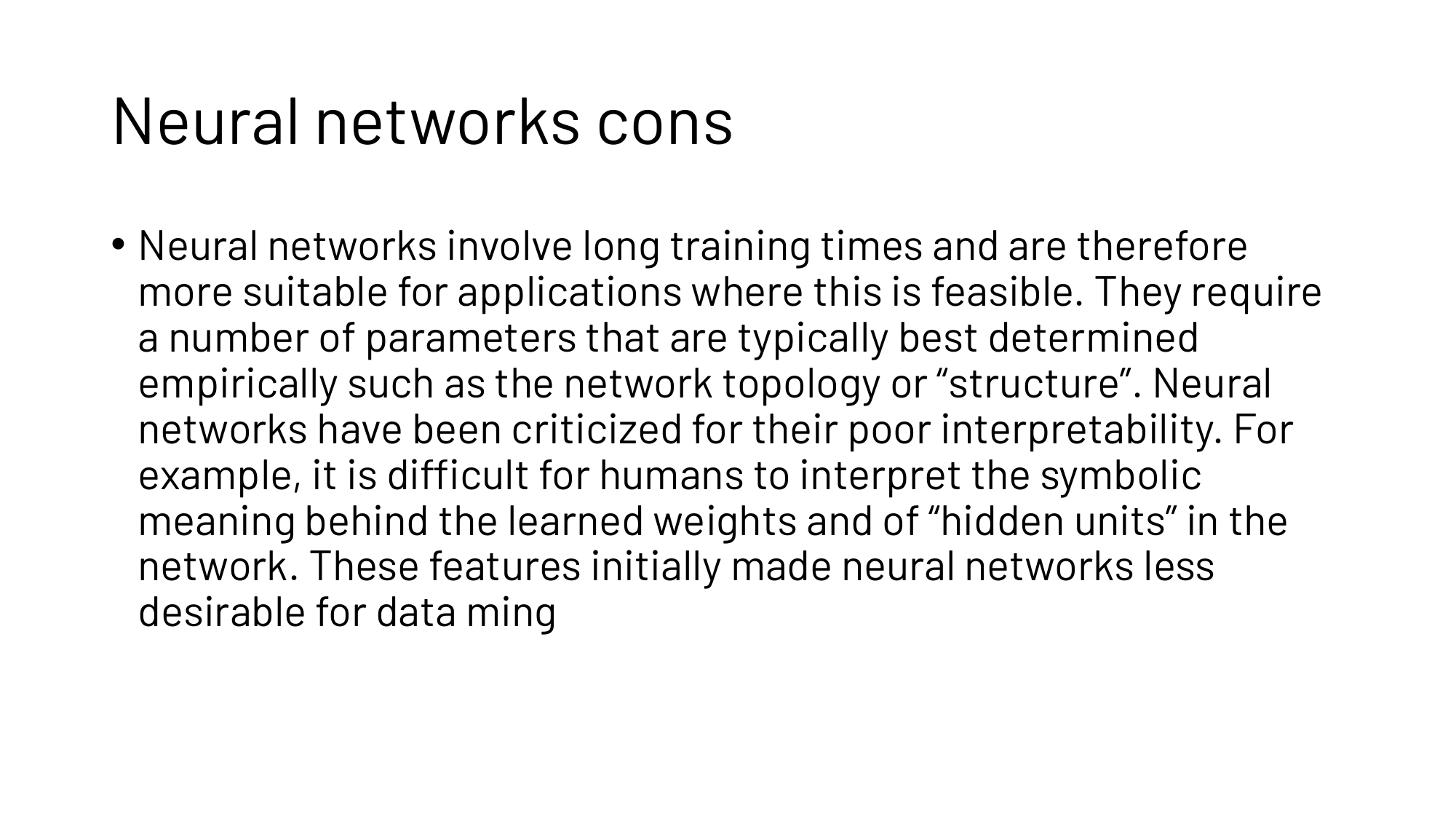

# Neural networks cons
Neural networks involve long training times and are therefore more suitable for applications where this is feasible. They require a number of parameters that are typically best determined empirically such as the network topology or “structure”. Neural networks have been criticized for their poor interpretability. For example, it is difficult for humans to interpret the symbolic meaning behind the learned weights and of “hidden units” in the network. These features initially made neural networks less desirable for data ming